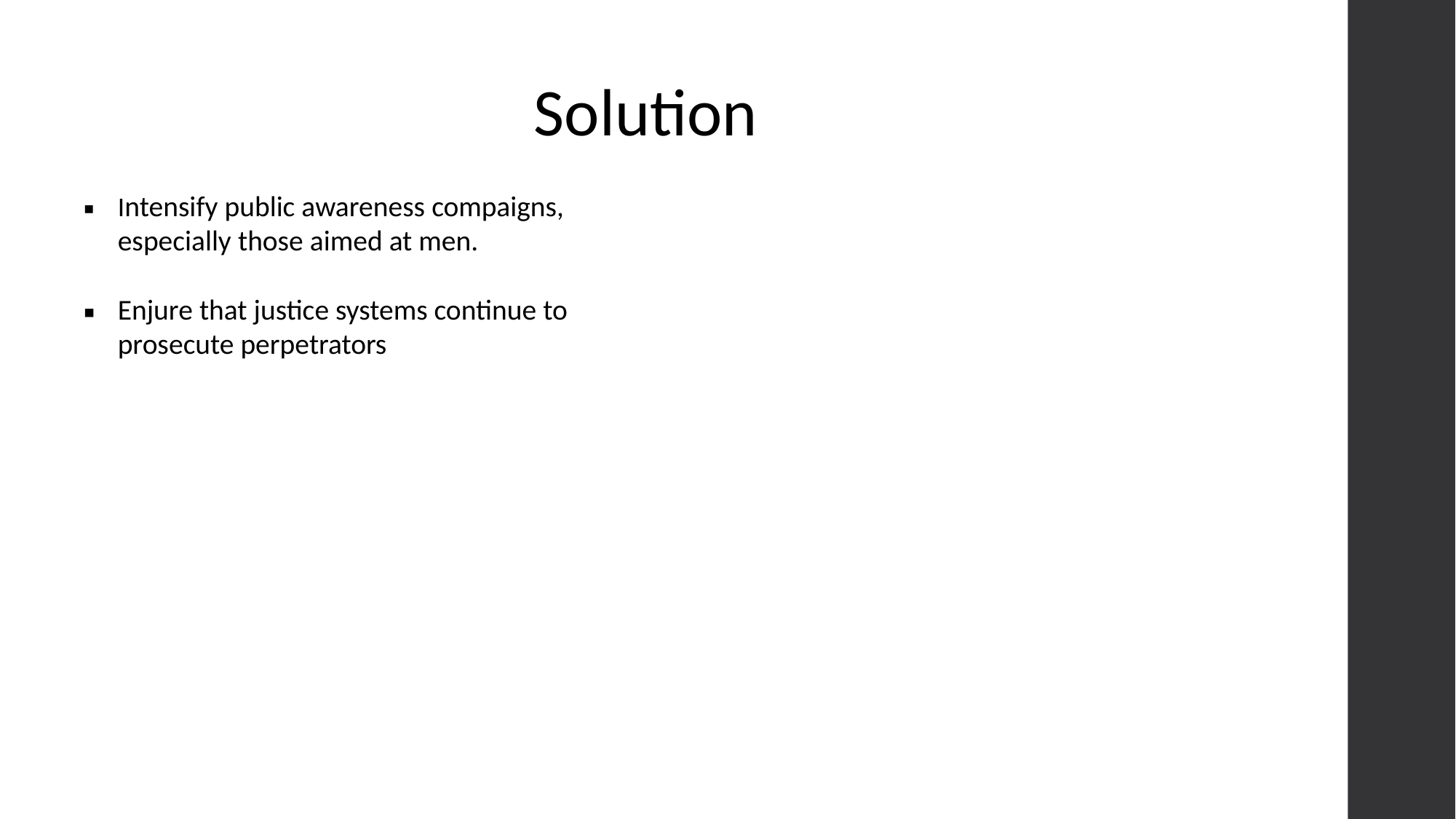

Solution
Intensify public awareness compaigns, especially those aimed at men.

Enjure that justice systems continue to prosecute perpetrators